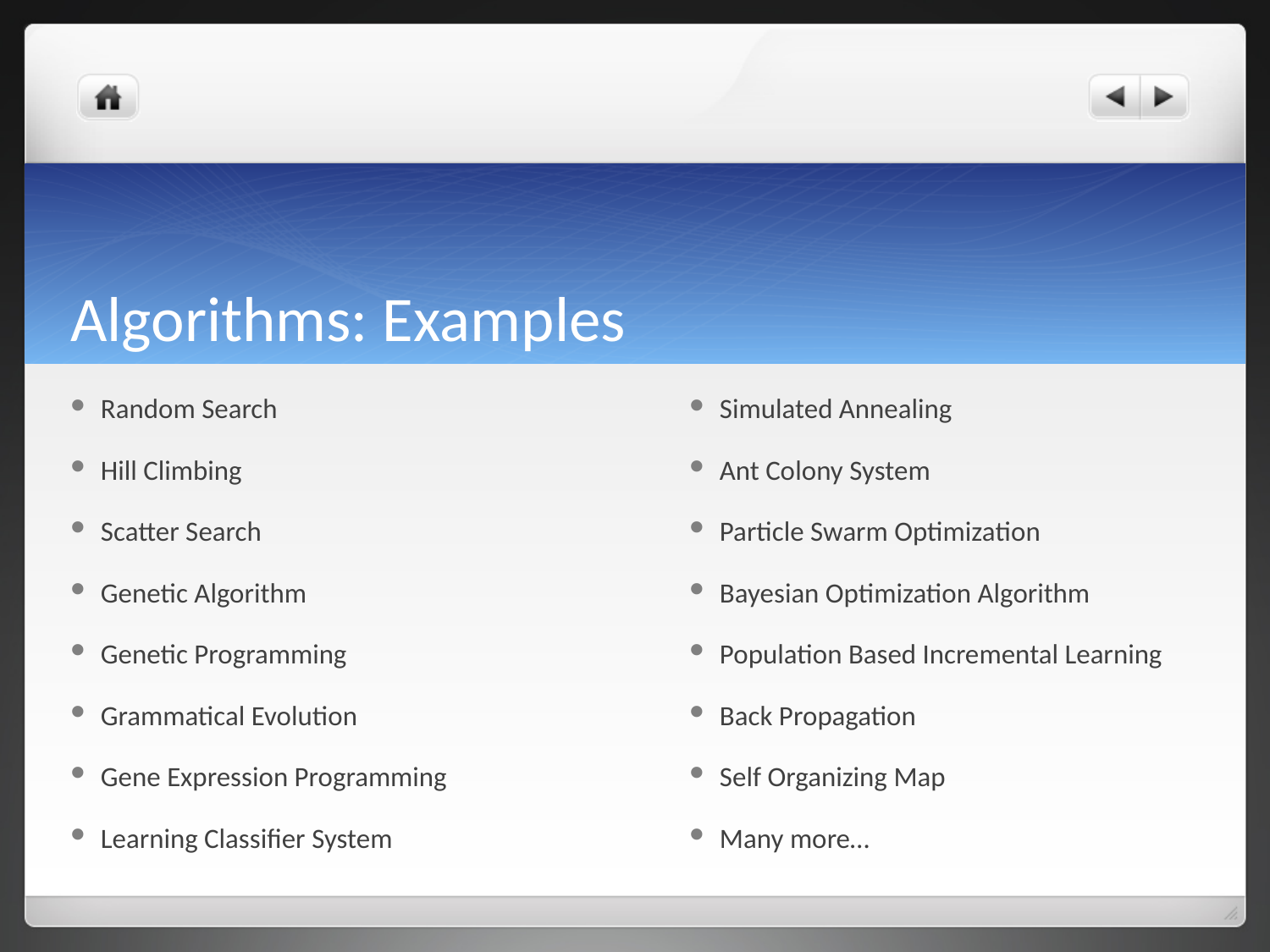

# Algorithms: Examples
Random Search
Hill Climbing
Scatter Search
Genetic Algorithm
Genetic Programming
Grammatical Evolution
Gene Expression Programming
Learning Classifier System

Simulated Annealing
Ant Colony System
Particle Swarm Optimization
Bayesian Optimization Algorithm
Population Based Incremental Learning
Back Propagation
Self Organizing Map
Many more…